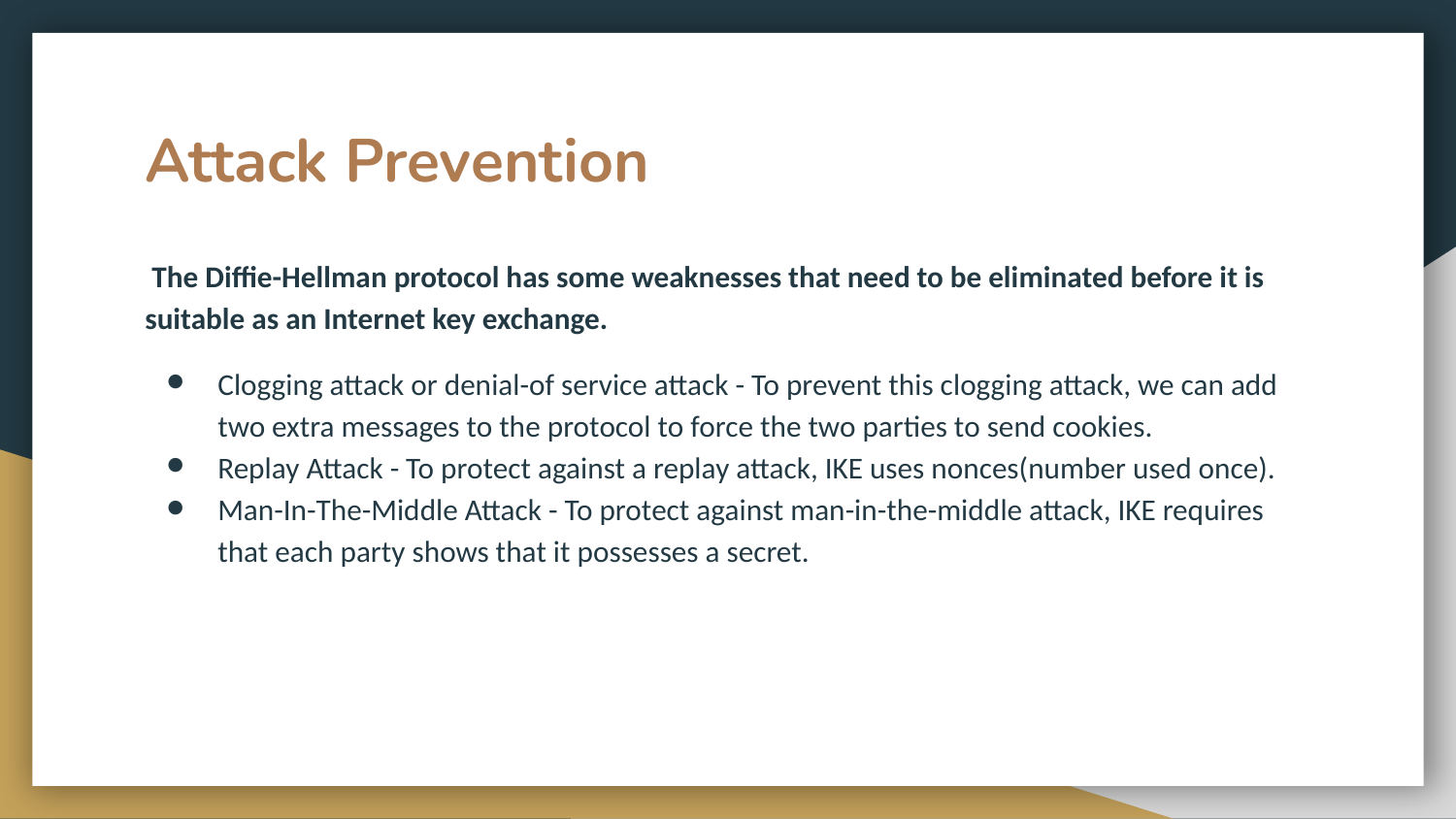

# Attack Prevention
 The Diffie-Hellman protocol has some weaknesses that need to be eliminated before it is suitable as an Internet key exchange.
Clogging attack or denial-of service attack - To prevent this clogging attack, we can add two extra messages to the protocol to force the two parties to send cookies.
Replay Attack - To protect against a replay attack, IKE uses nonces(number used once).
Man-In-The-Middle Attack - To protect against man-in-the-middle attack, IKE requires that each party shows that it possesses a secret.